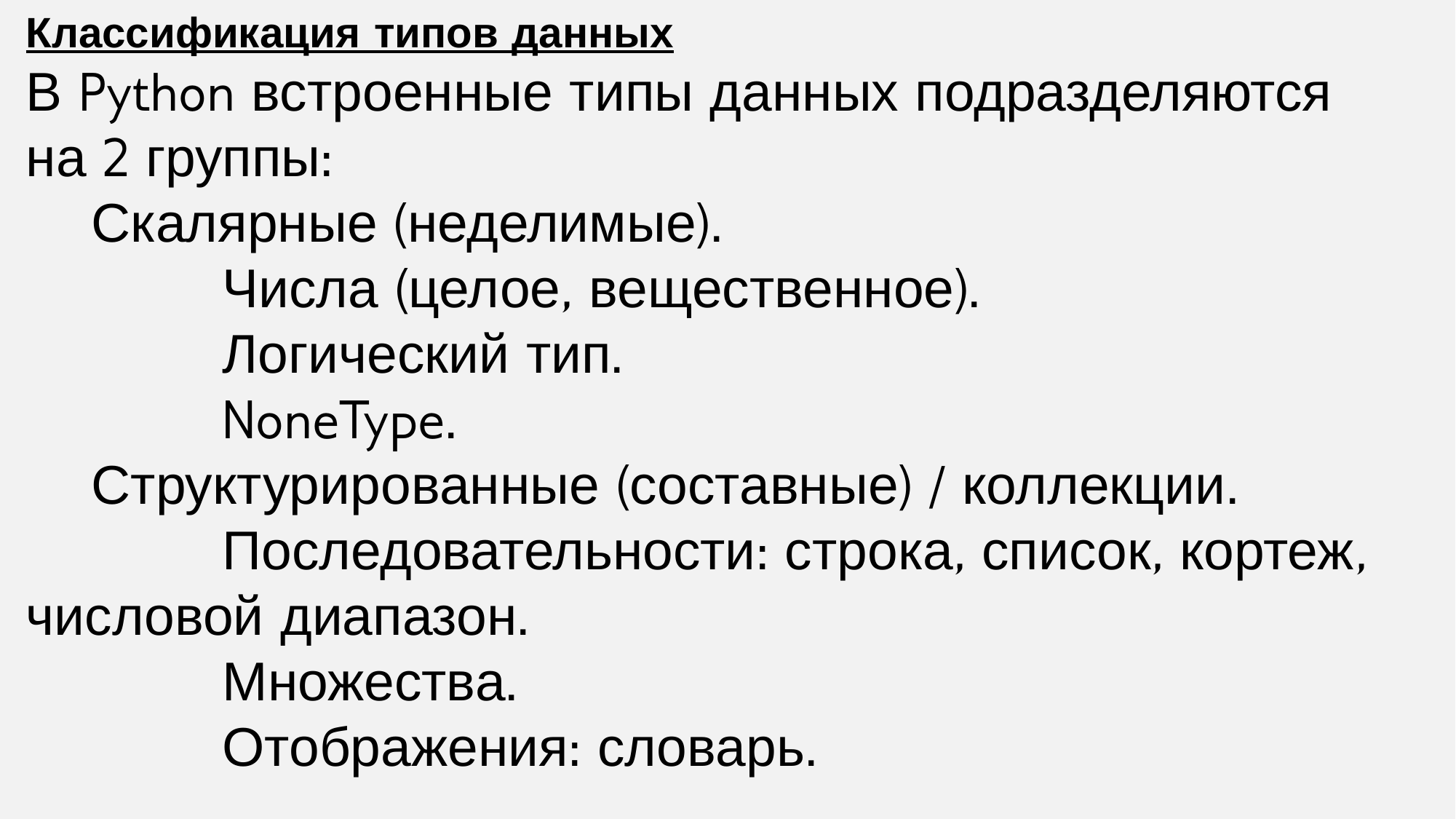

Классификация типов данных
В Python встроенные типы данных подразделяются на 2 группы:
    Скалярные (неделимые).
            Числа (целое, вещественное).
            Логический тип.
            NoneType.
    Структурированные (составные) / коллекции.
            Последовательности: строка, список, кортеж, числовой диапазон.
            Множества.
            Отображения: словарь.